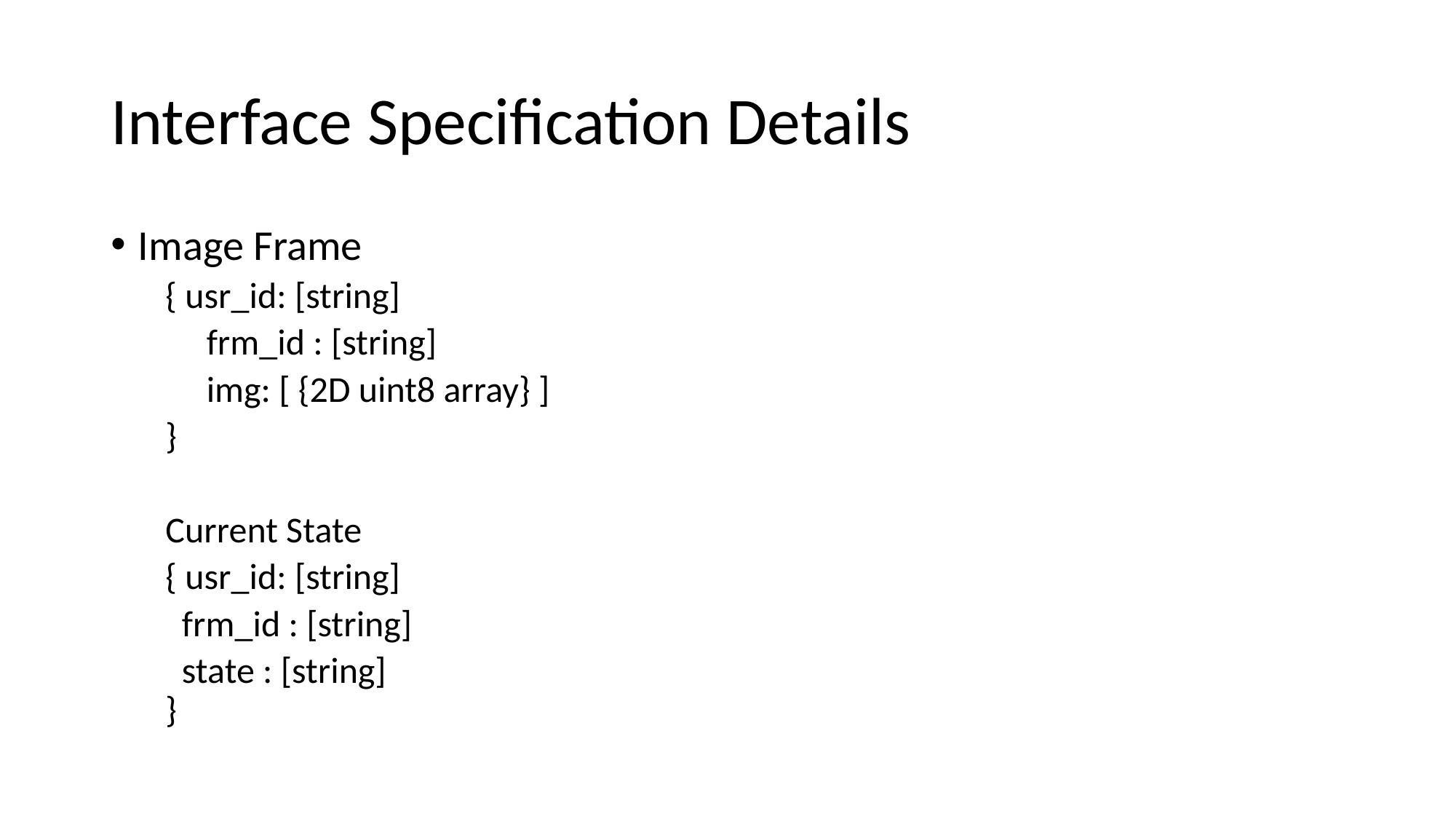

# Interface Specification Details
Image Frame
{ usr_id: [string]
     frm_id : [string]
     img: [ {2D uint8 array} ]
}

Current State
{ usr_id: [string]
  frm_id : [string]
  state : [string]
}